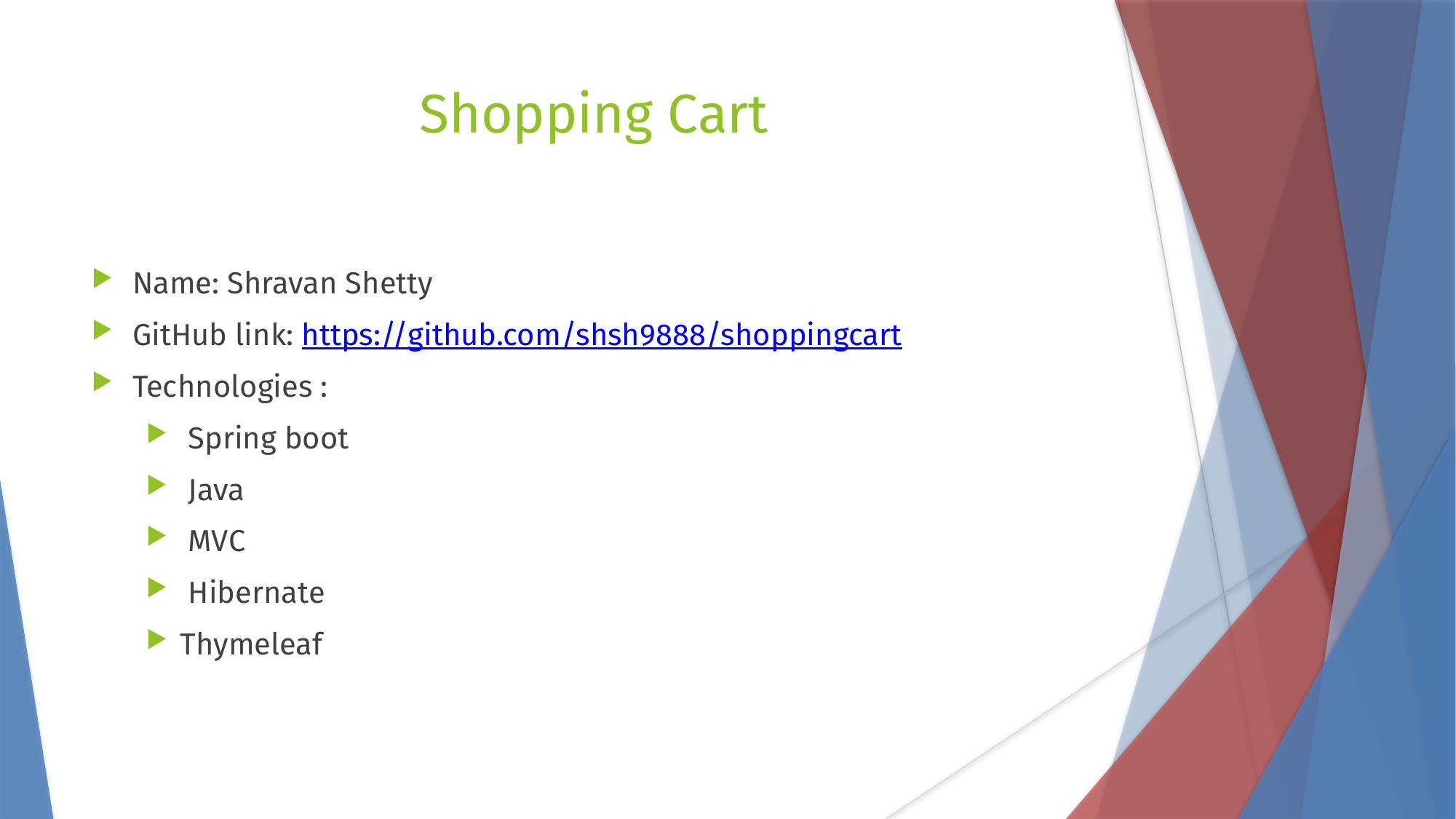

Shopping Cart
Name: Shravan Shetty
GitHub link:​ https://github.com/shsh9888/shoppingcart
Technologies :
 Spring boot
 Java
 MVC
 Hibernate
Thymeleaf